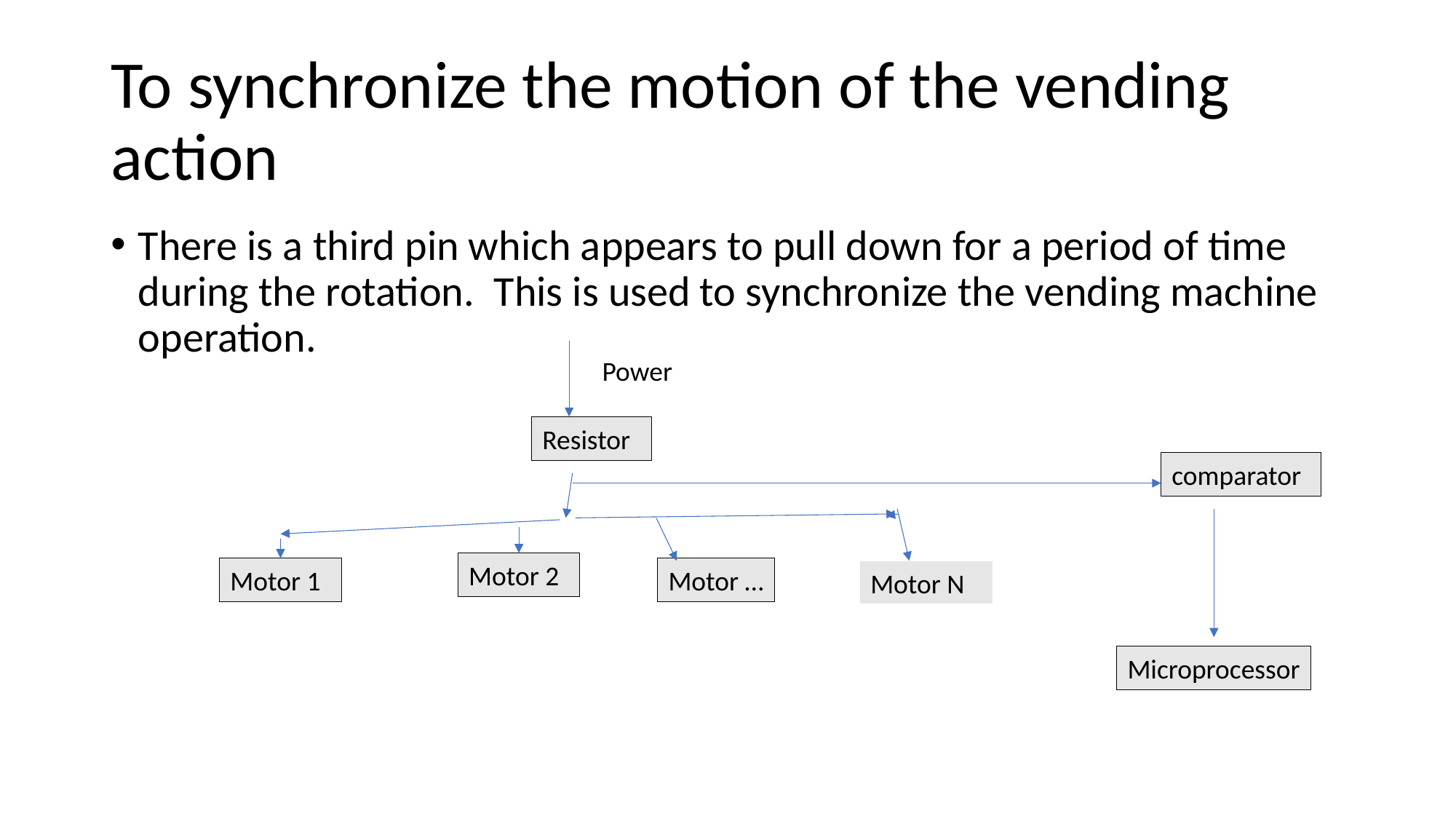

# To synchronize the motion of the vending action
There is a third pin which appears to pull down for a period of time during the rotation.  This is used to synchronize the vending machine operation.
Power
Resistor
comparator
Motor 2
Motor 1
Motor …
Motor N
Microprocessor